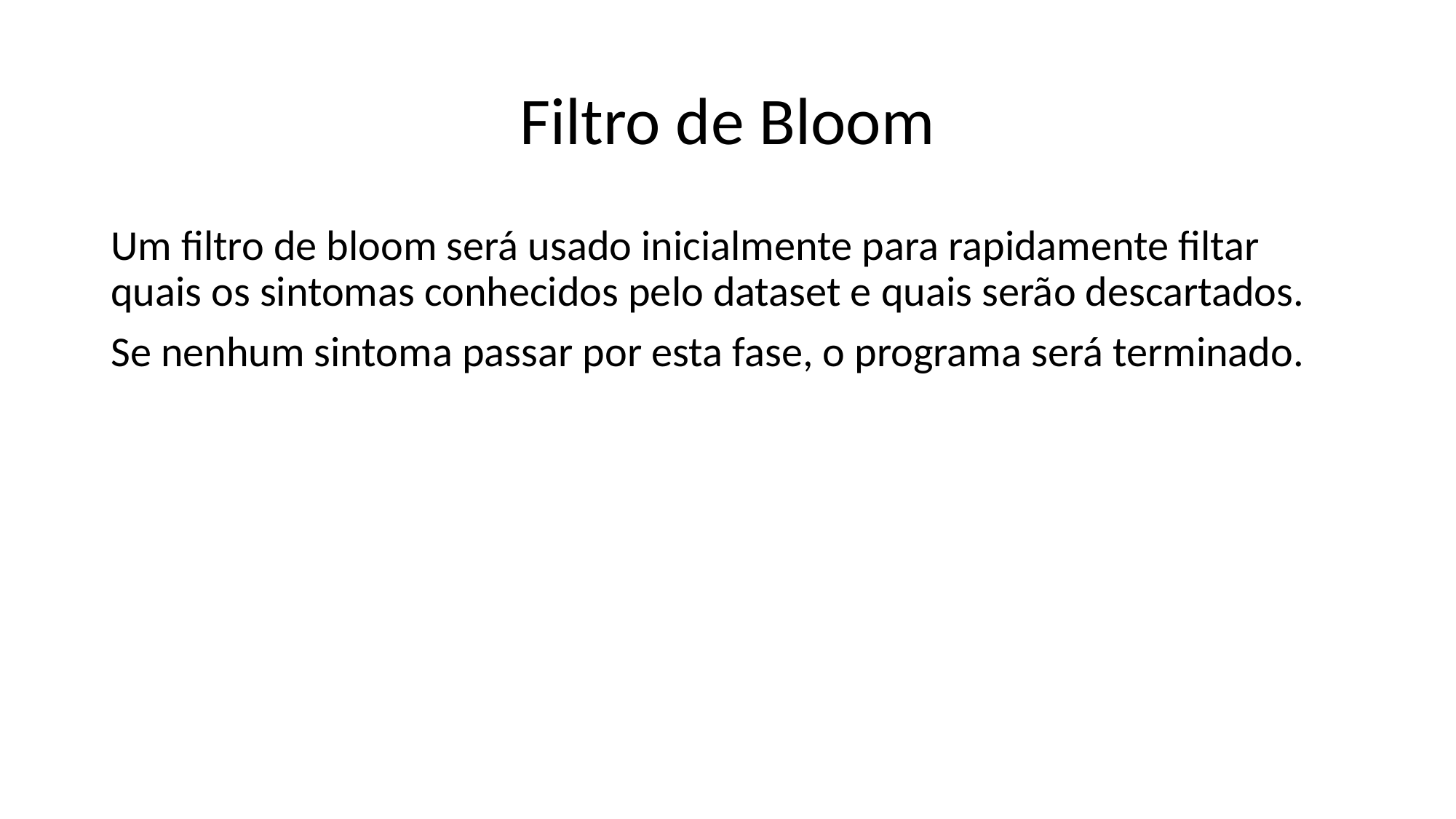

# Filtro de Bloom
Um filtro de bloom será usado inicialmente para rapidamente filtar quais os sintomas conhecidos pelo dataset e quais serão descartados.
Se nenhum sintoma passar por esta fase, o programa será terminado.